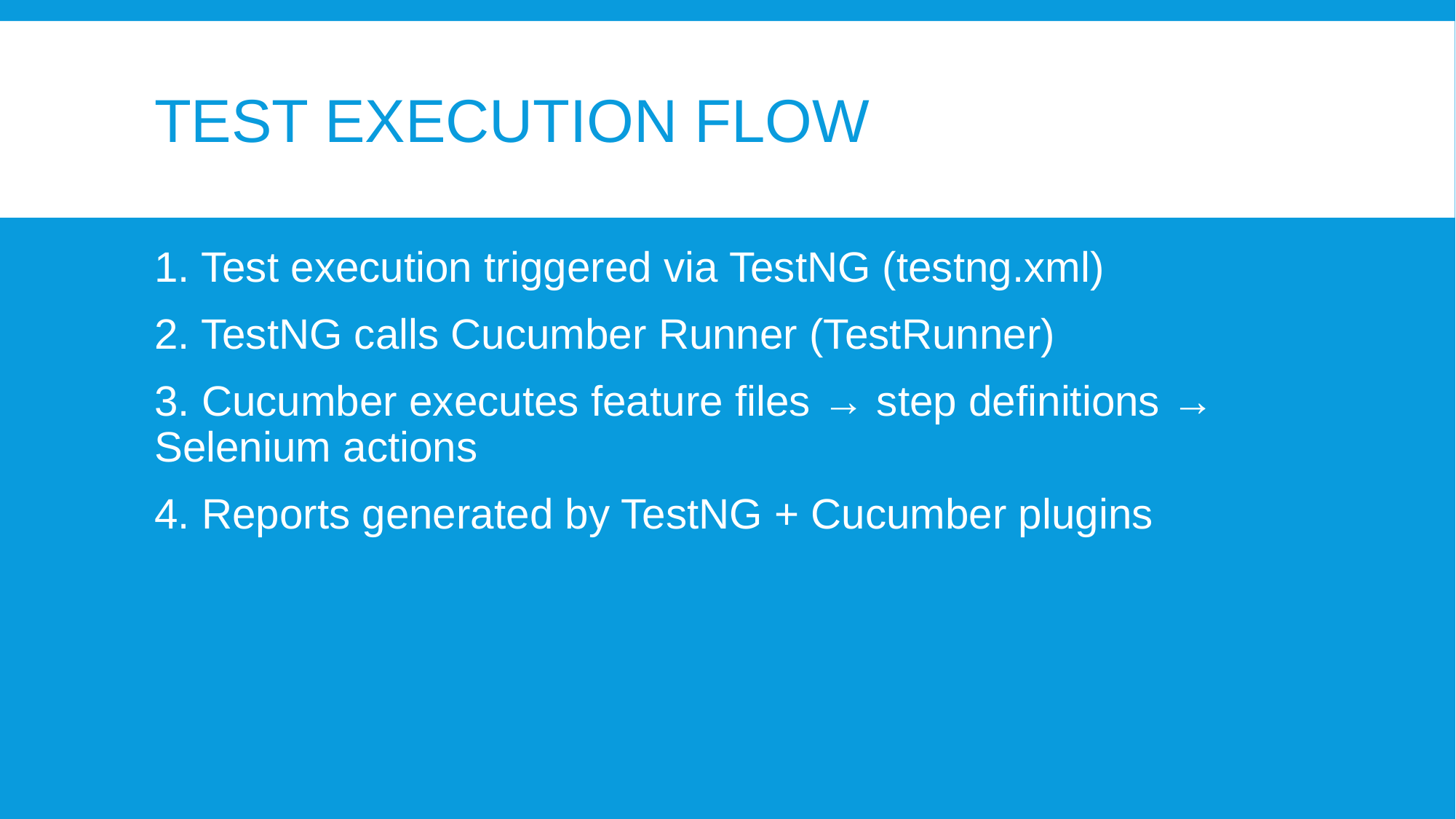

# Test execution flow
1. Test execution triggered via TestNG (testng.xml)
2. TestNG calls Cucumber Runner (TestRunner)
3. Cucumber executes feature files → step definitions → Selenium actions
4. Reports generated by TestNG + Cucumber plugins